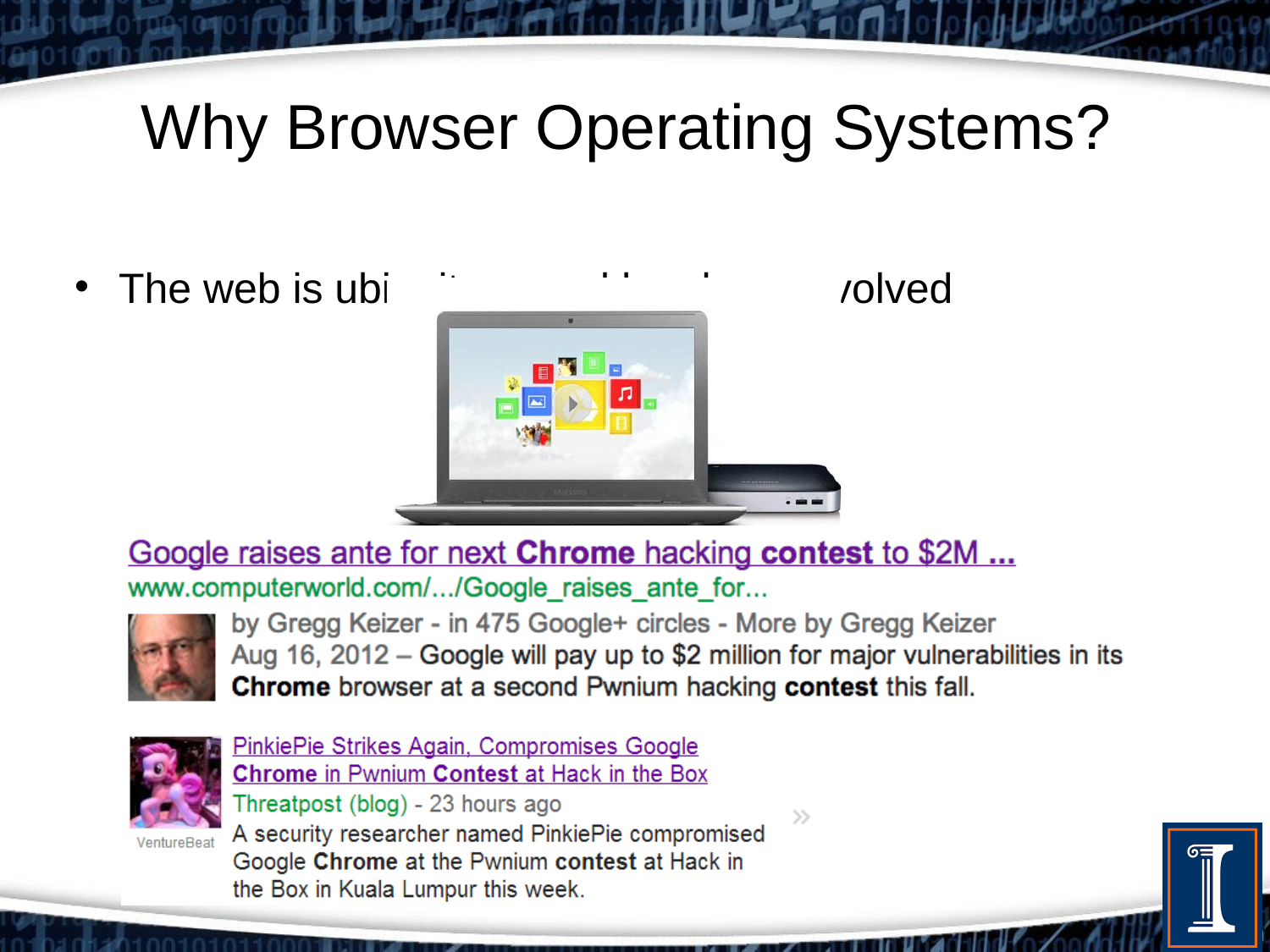

# Why Browser Operating Systems?
The web is ubiquitous and has been evolved